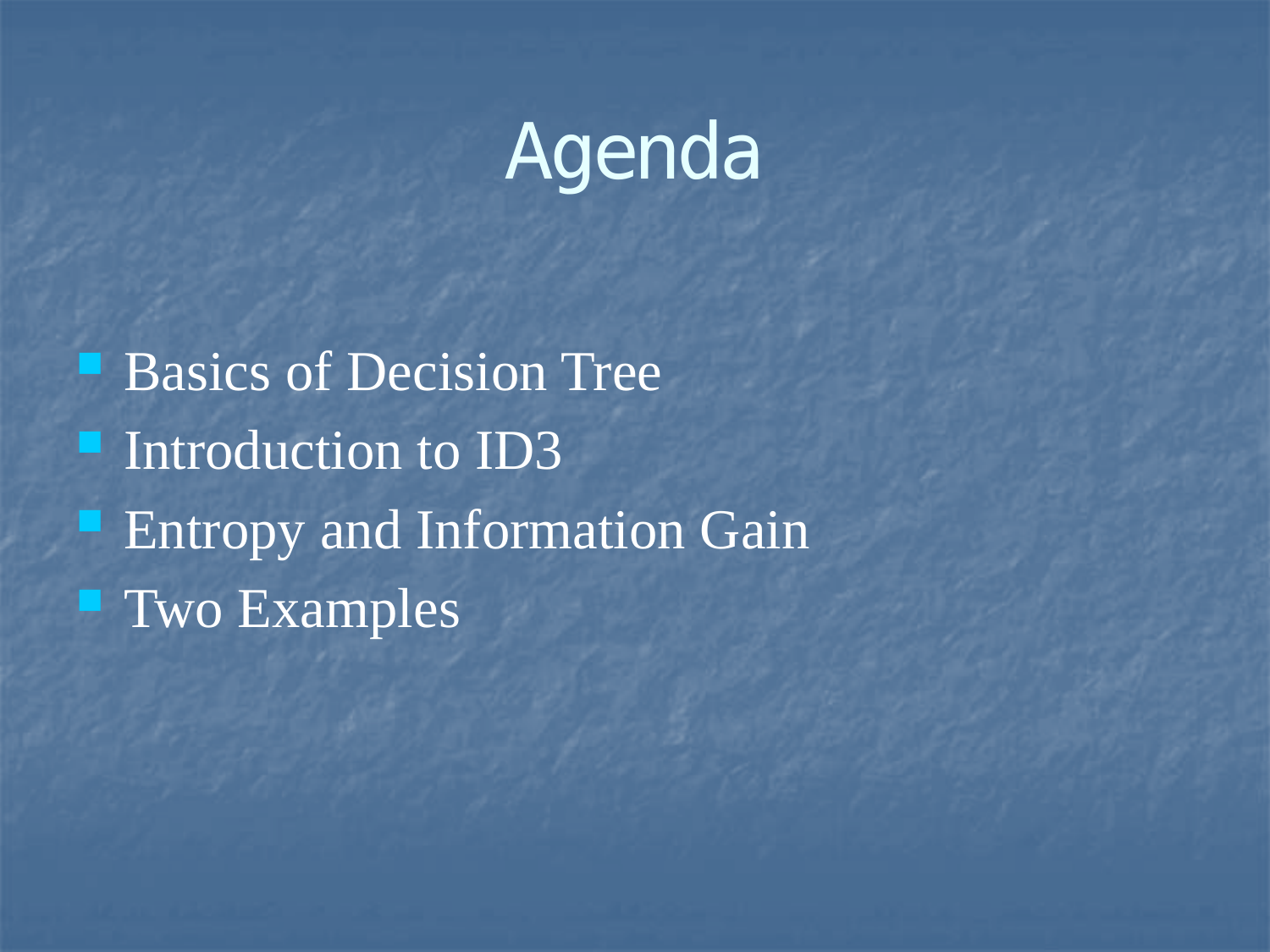

# Agenda
Basics of Decision Tree
Introduction to ID3
Entropy and Information Gain
Two Examples